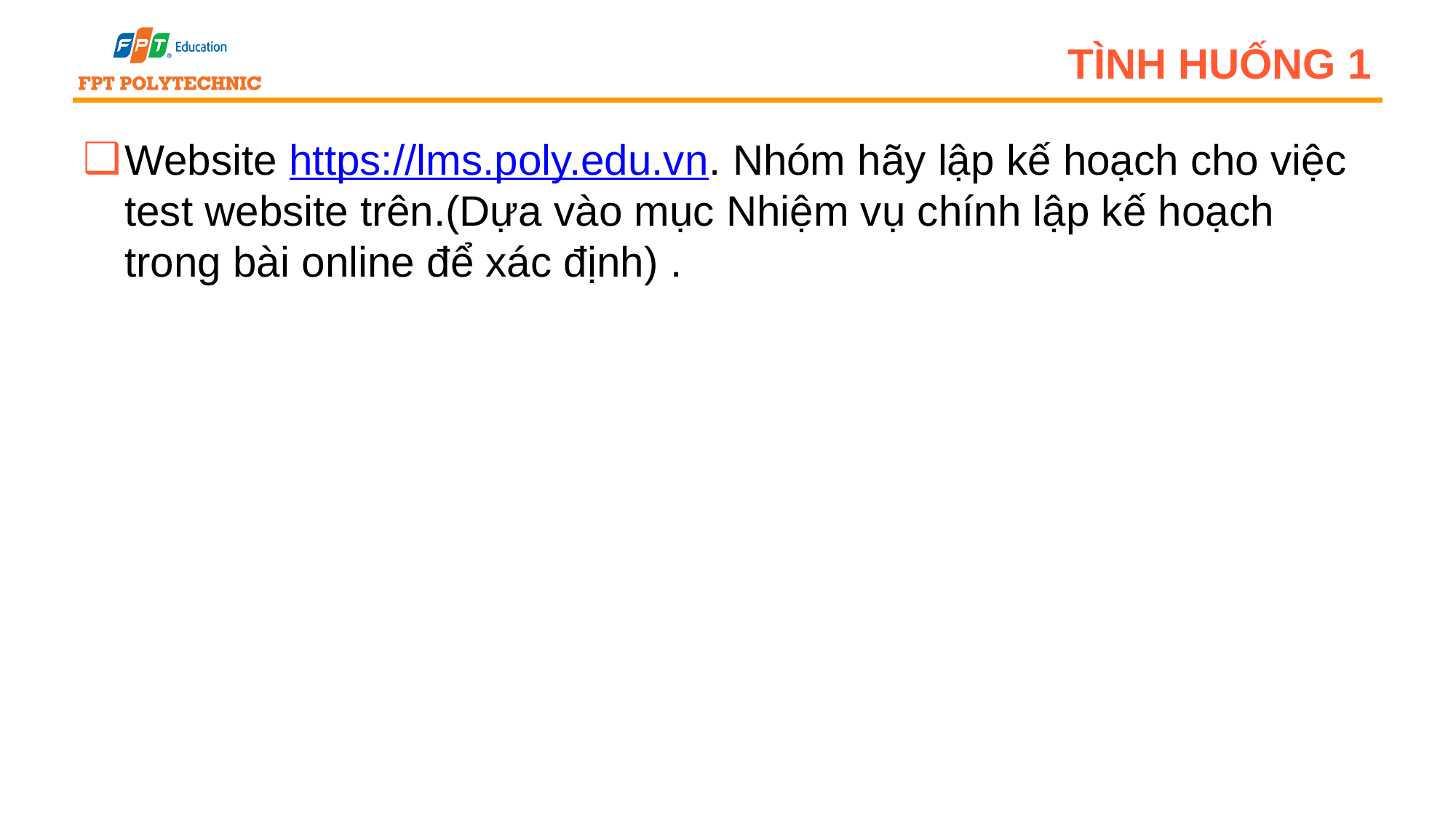

# Tình huống 1
Website https://lms.poly.edu.vn. Nhóm hãy lập kế hoạch cho việc test website trên.(Dựa vào mục Nhiệm vụ chính lập kế hoạch trong bài online để xác định) .